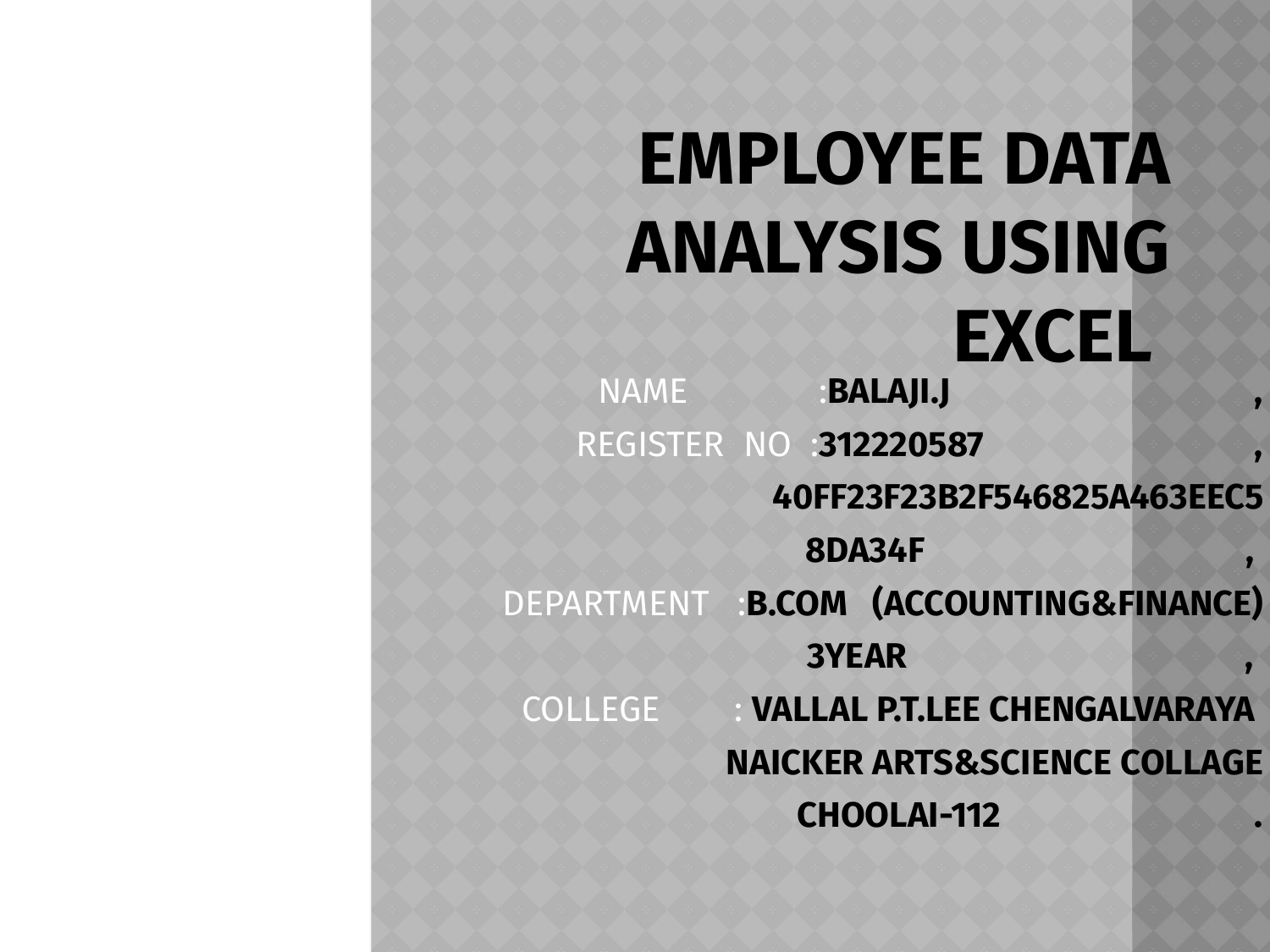

# Employee data analysis using excel
 NAME              :BALAJI.J                                    ,
        REGISTER  NO  :312220587                                ,
40FF23F23B2F546825A463EEC5
8DA34F                                      ,
DEPARTMENT   :B.COM   (ACCOUNTING&FINANCE)
3YEAR                                        ,
COLLEGE        : VALLAL P.T.LEE CHENGALVARAYA
 NAICKER ARTS&SCIENCE COLLAGE
 CHOOLAI-112                              .